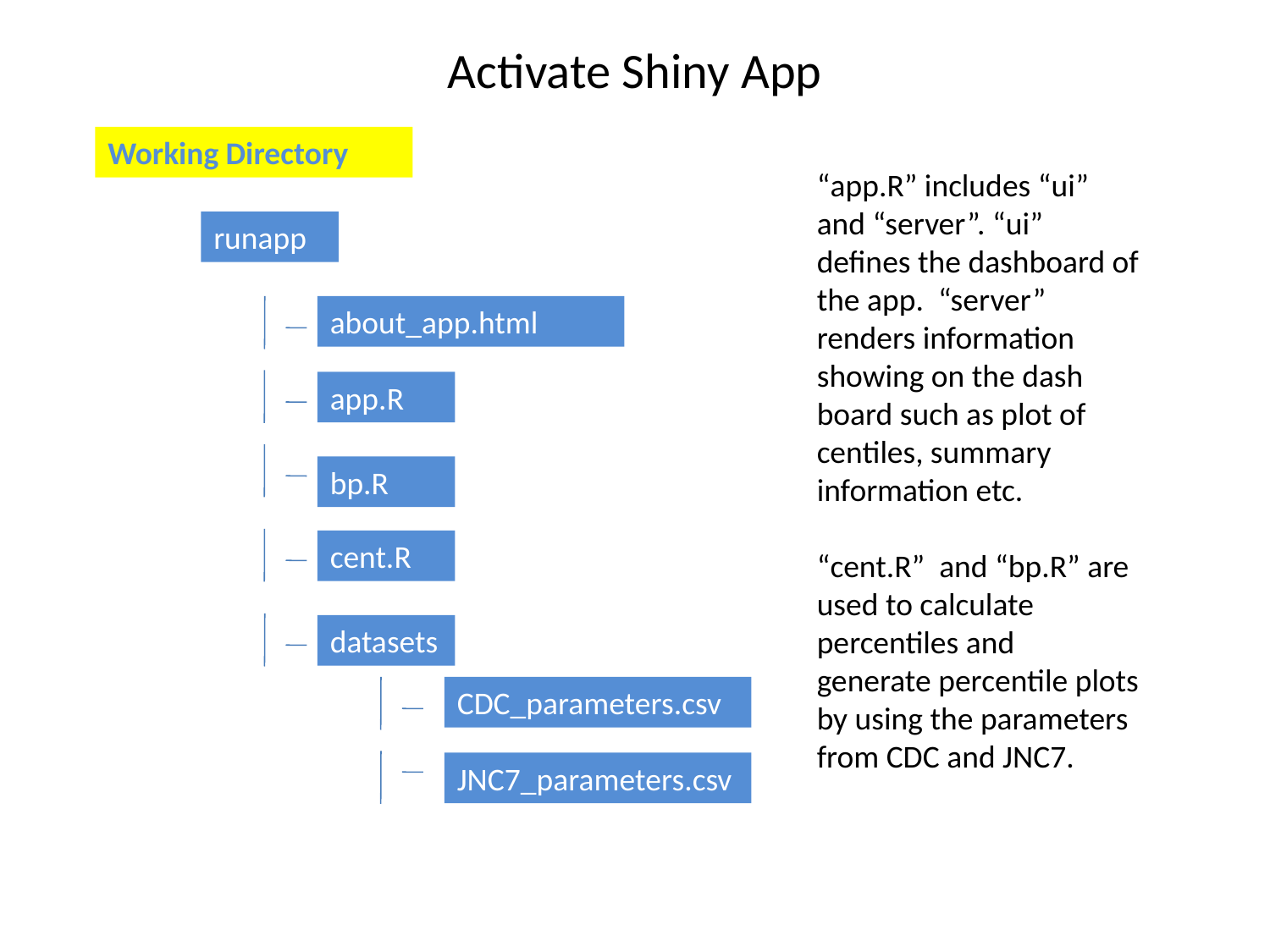

# Activate Shiny App
Working Directory
“app.R” includes “ui” and “server”. “ui” defines the dashboard of the app.  “server” renders information showing on the dash board such as plot of centiles, summary information etc.

“cent.R”  and “bp.R” are used to calculate percentiles and  generate percentile plots by using the parameters from CDC and JNC7.
runapp
about_app.html
app.R
bp.R
cent.R
datasets
CDC_parameters.csv
JNC7_parameters.csv